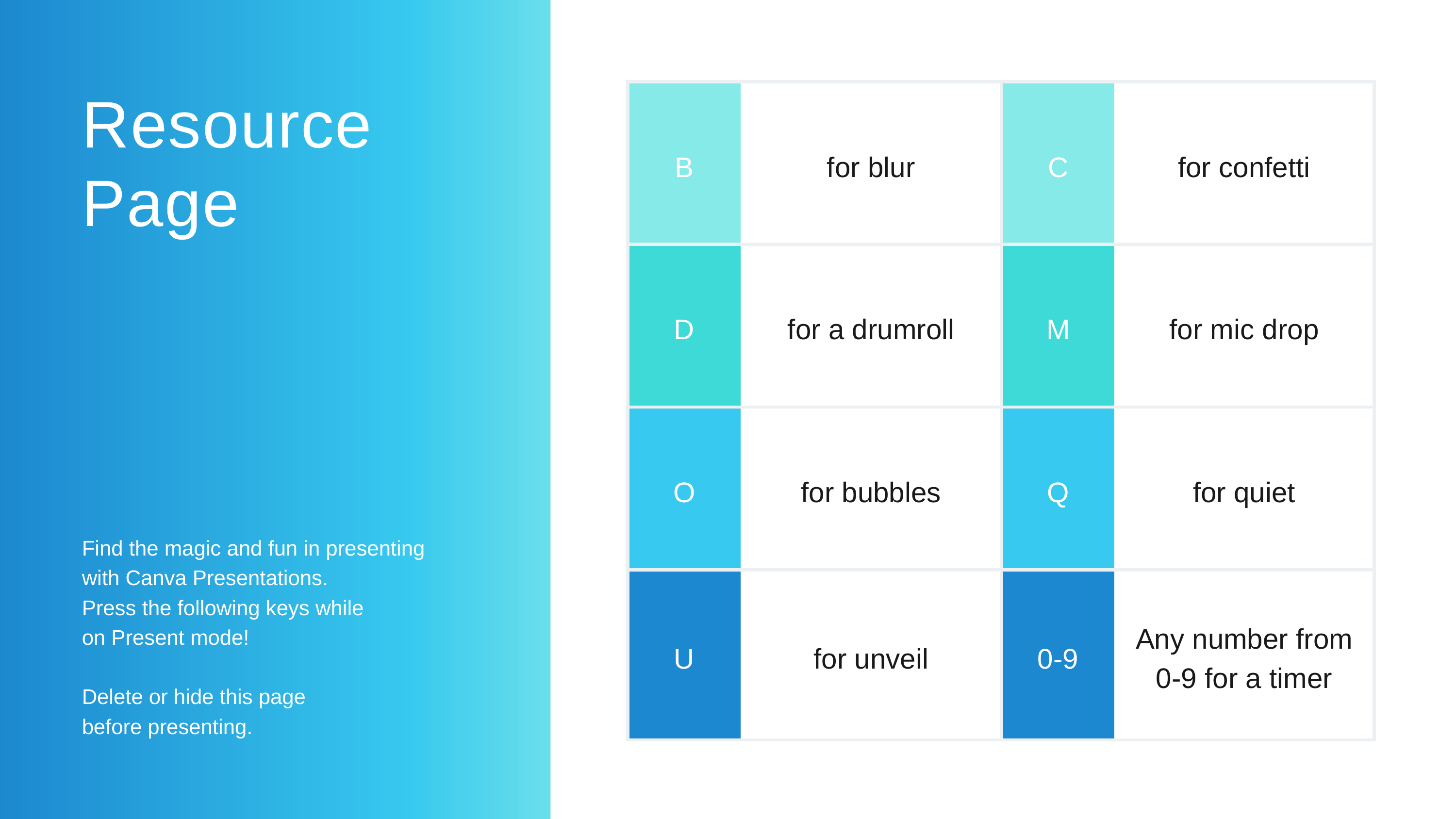

Resource
Page
| B | for blur | C | for confetti |
| --- | --- | --- | --- |
| D | for a drumroll | M | for mic drop |
| O | for bubbles | Q | for quiet |
| U | for unveil | 0-9 | Any number from 0-9 for a timer |

Find the magic and fun in presenting with Canva Presentations.
Press the following keys while
on Present mode!

Delete or hide this page
before presenting.